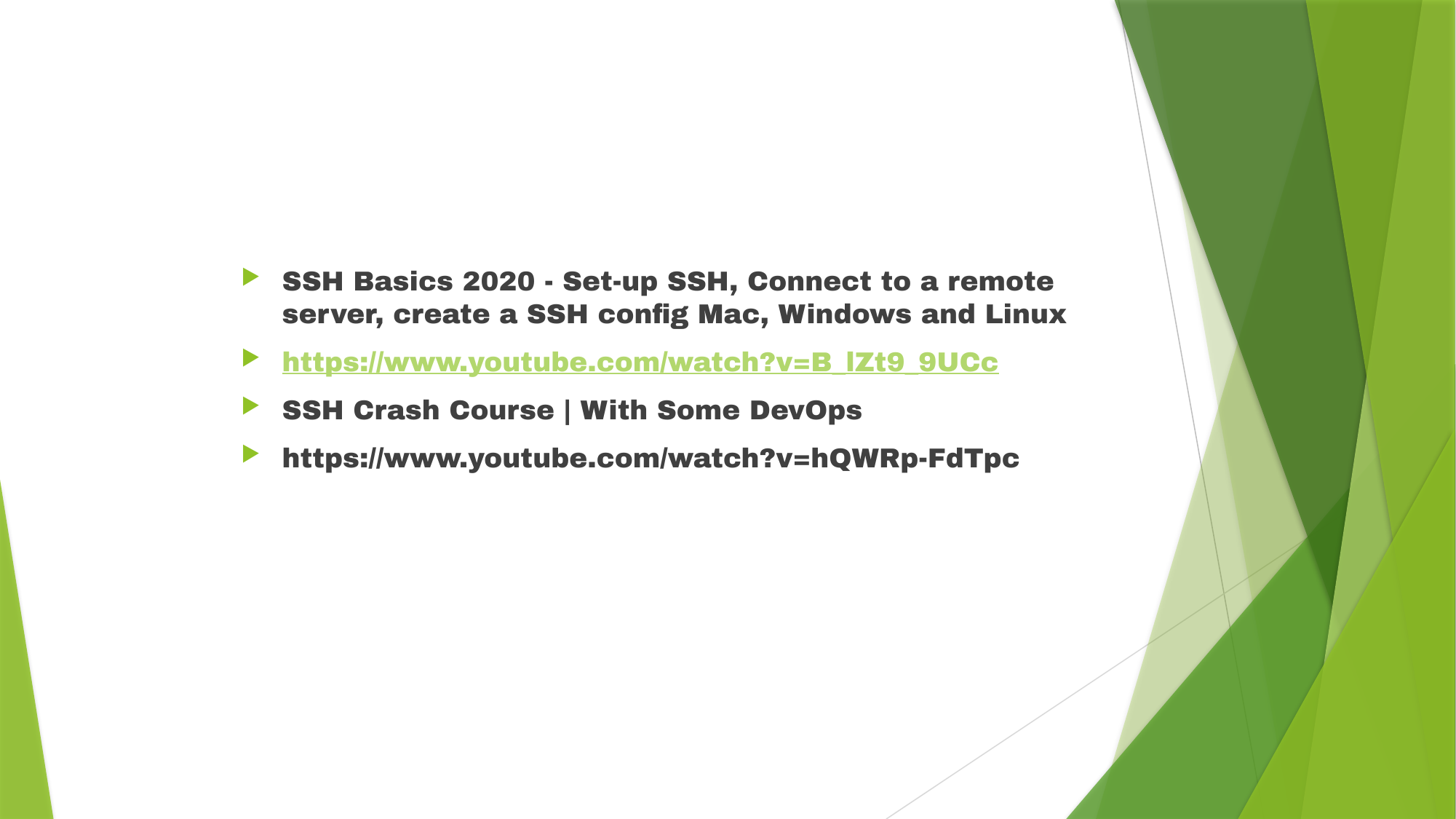

SSH Basics 2020 - Set-up SSH, Connect to a remote server, create a SSH config Mac, Windows and Linux
https://www.youtube.com/watch?v=B_lZt9_9UCc
SSH Crash Course | With Some DevOps
https://www.youtube.com/watch?v=hQWRp-FdTpc